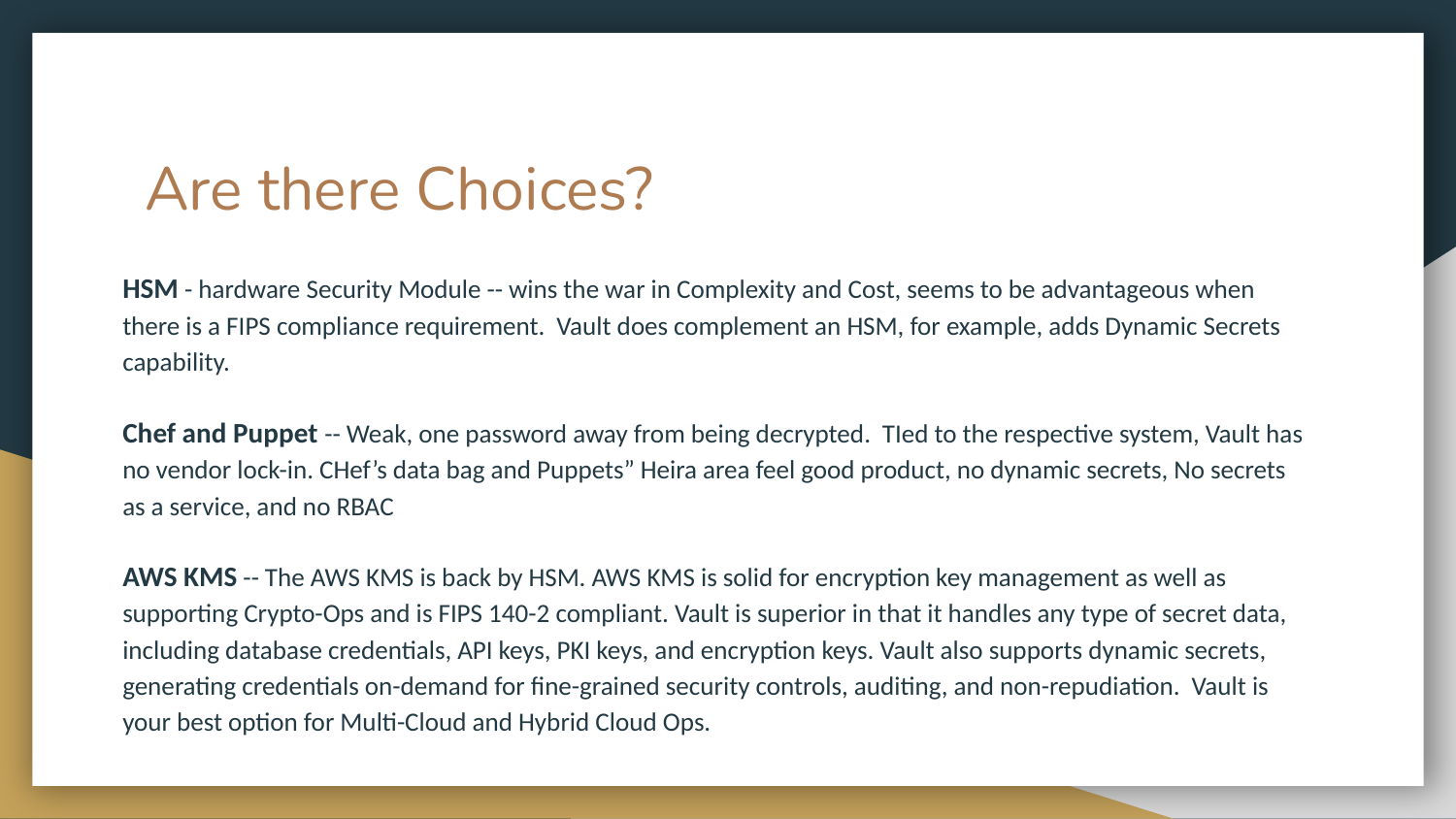

# Are there Choices?
HSM - hardware Security Module -- wins the war in Complexity and Cost, seems to be advantageous when there is a FIPS compliance requirement.  Vault does complement an HSM, for example, adds Dynamic Secrets capability.
Chef and Puppet -- Weak, one password away from being decrypted.  TIed to the respective system, Vault has no vendor lock-in. CHef’s data bag and Puppets” Heira area feel good product, no dynamic secrets, No secrets as a service, and no RBAC
AWS KMS -- The AWS KMS is back by HSM. AWS KMS is solid for encryption key management as well as supporting Crypto-Ops and is FIPS 140-2 compliant. Vault is superior in that it handles any type of secret data, including database credentials, API keys, PKI keys, and encryption keys. Vault also supports dynamic secrets, generating credentials on-demand for fine-grained security controls, auditing, and non-repudiation.  Vault is your best option for Multi-Cloud and Hybrid Cloud Ops.